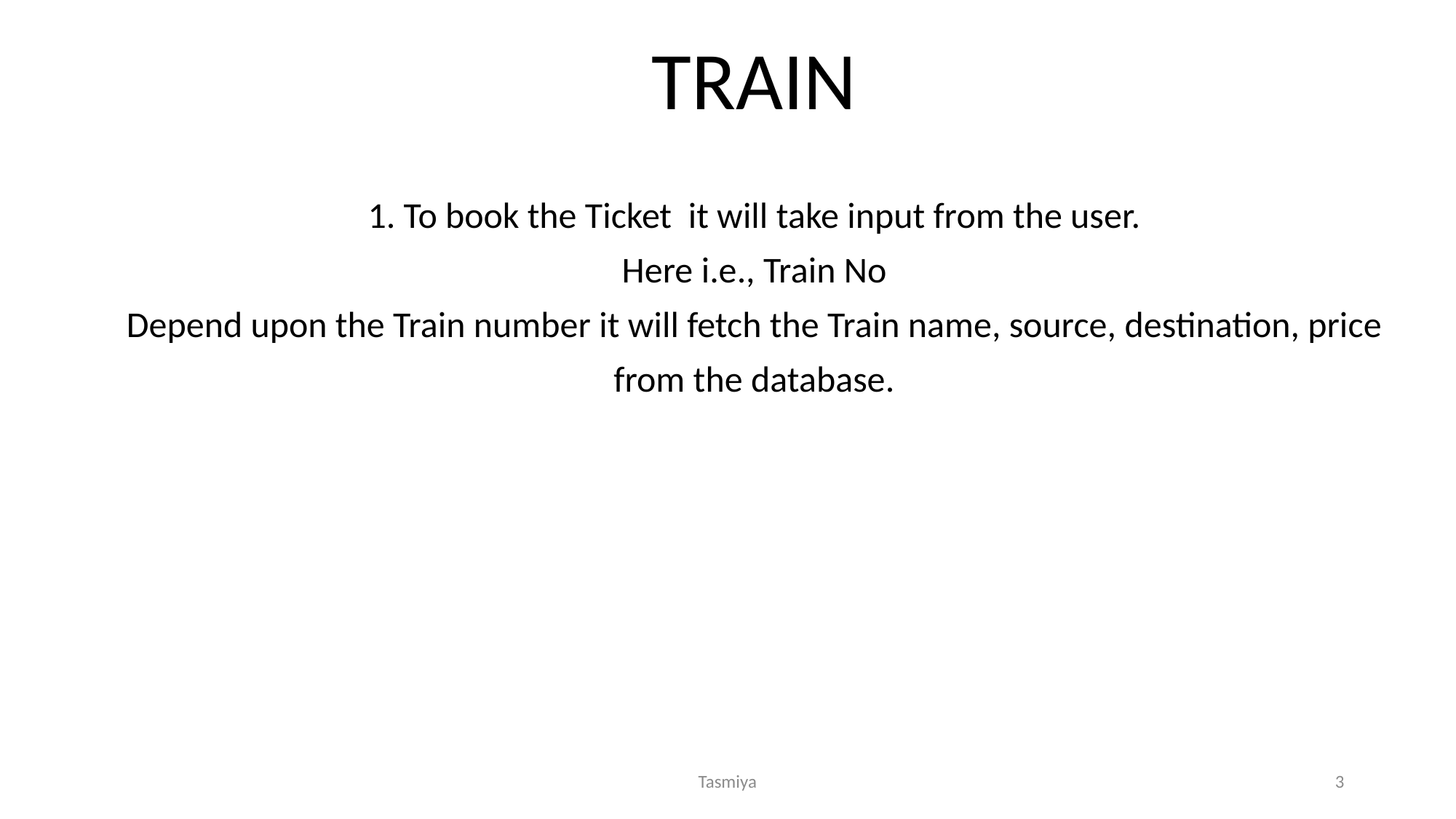

TRAIN

1. To book the Ticket  it will take input from the user.
Here i.e., Train No
Depend upon the Train number it will fetch the Train name, source, destination, price
from the database.

Tasmiya
3